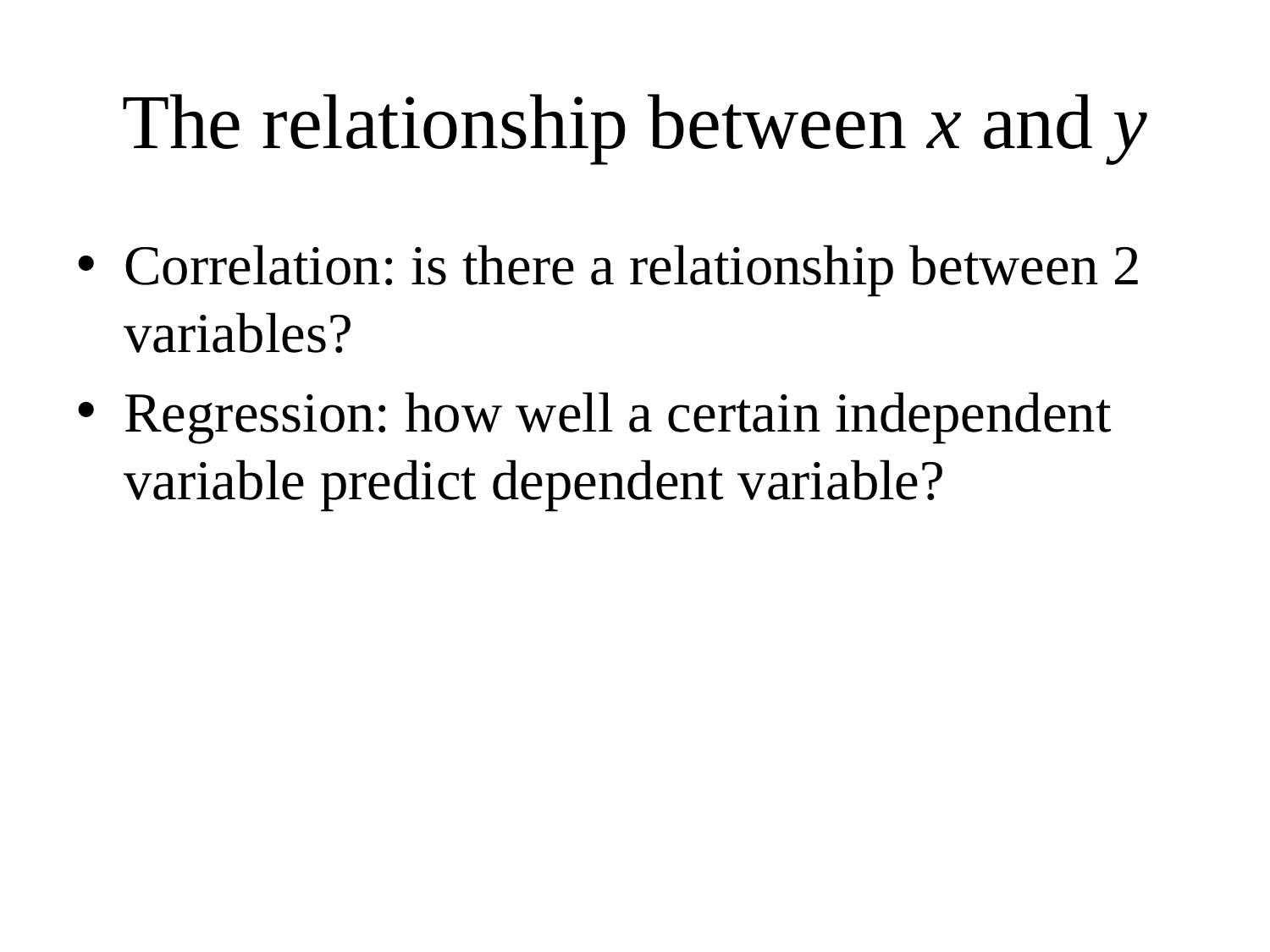

# The relationship between x and y
Correlation: is there a relationship between 2 variables?
Regression: how well a certain independent variable predict dependent variable?